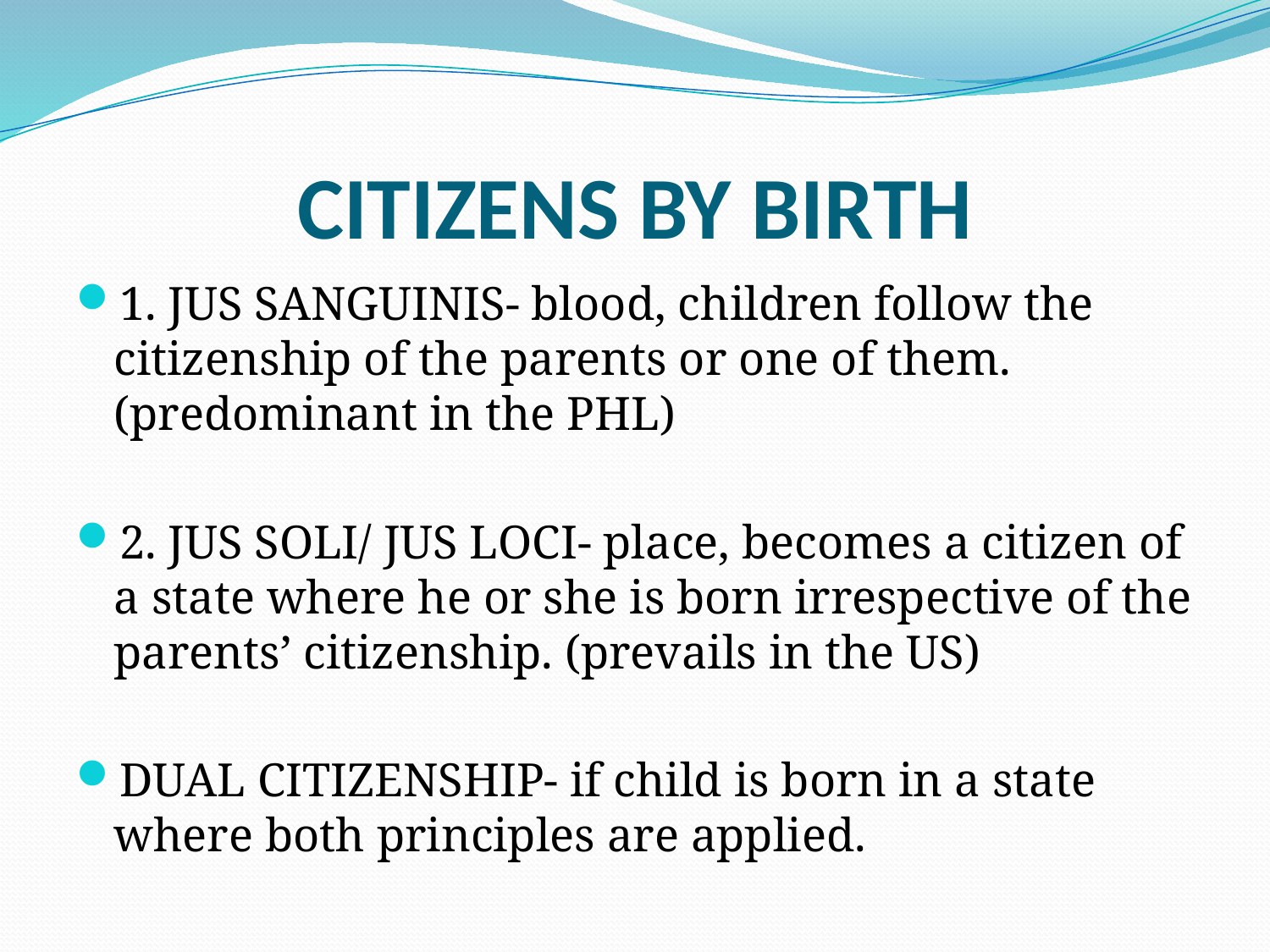

# CITIZENS BY BIRTH
1. JUS SANGUINIS- blood, children follow the citizenship of the parents or one of them. (predominant in the PHL)

2. JUS SOLI/ JUS LOCI- place, becomes a citizen of a state where he or she is born irrespective of the parents’ citizenship. (prevails in the US)

DUAL CITIZENSHIP- if child is born in a state where both principles are applied.